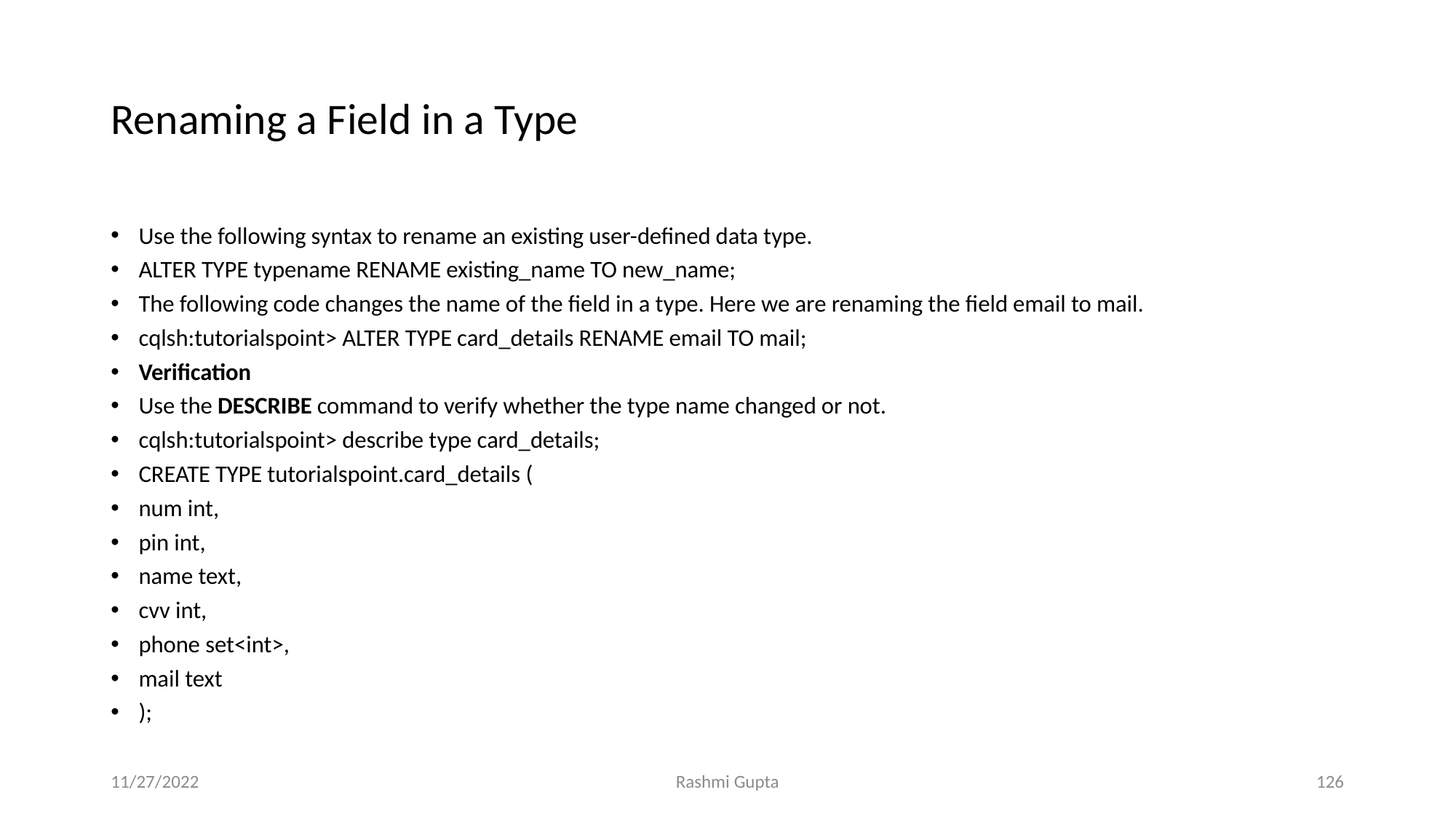

# Renaming a Field in a Type
Use the following syntax to rename an existing user-defined data type.
ALTER TYPE typename RENAME existing_name TO new_name;
The following code changes the name of the field in a type. Here we are renaming the field email to mail.
cqlsh:tutorialspoint> ALTER TYPE card_details RENAME email TO mail;
Verification
Use the DESCRIBE command to verify whether the type name changed or not.
cqlsh:tutorialspoint> describe type card_details;
CREATE TYPE tutorialspoint.card_details (
num int,
pin int,
name text,
cvv int,
phone set<int>,
mail text
);
11/27/2022
Rashmi Gupta
126